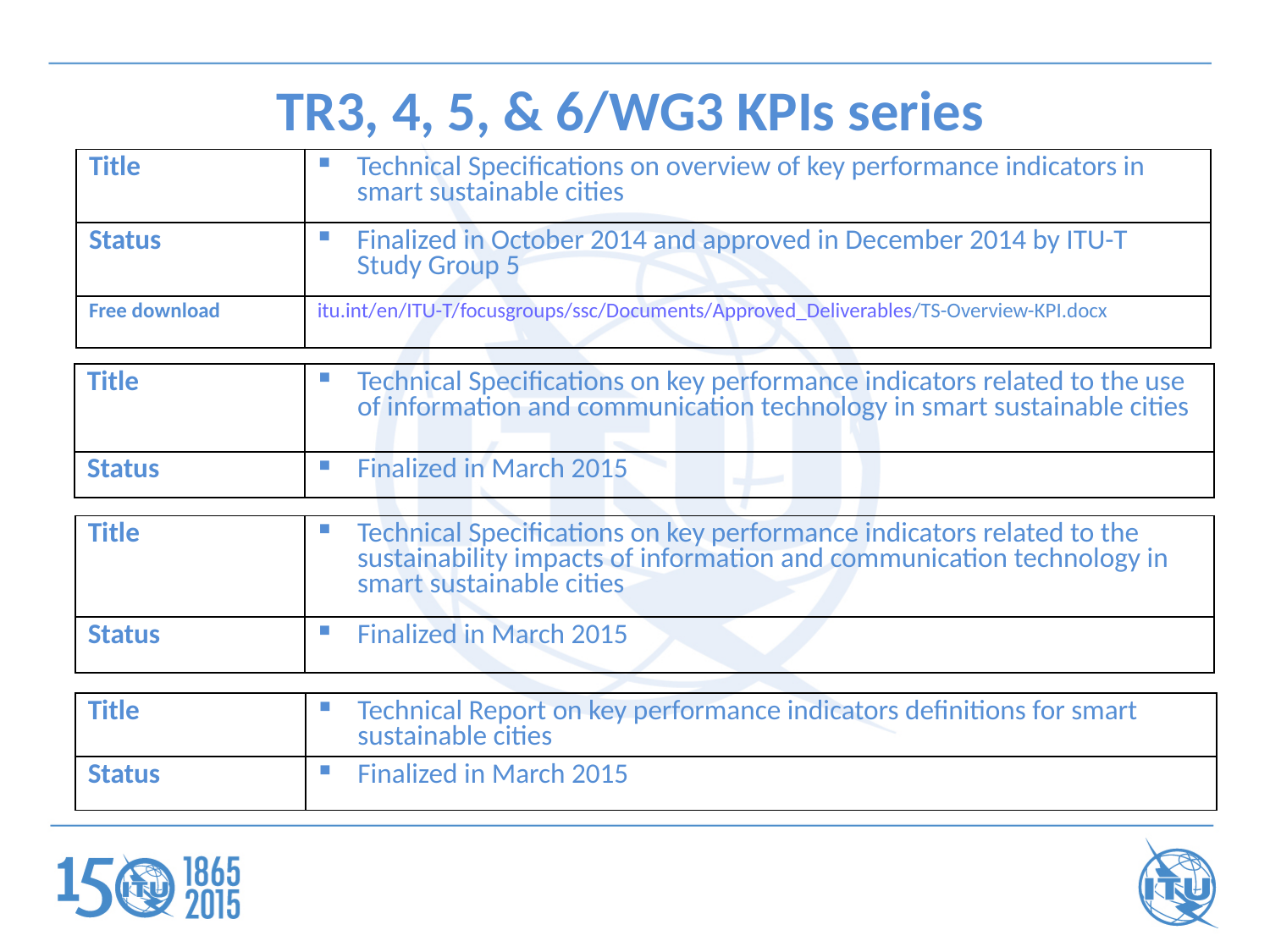

TR3, 4, 5, & 6/WG3 KPIs series
| Title | Technical Specifications on overview of key performance indicators in smart sustainable cities |
| --- | --- |
| Status | Finalized in October 2014 and approved in December 2014 by ITU-T Study Group 5 |
| Free download | itu.int/en/ITU-T/focusgroups/ssc/Documents/Approved\_Deliverables/TS-Overview-KPI.docx |
| Title | Technical Specifications on key performance indicators related to the use of information and communication technology in smart sustainable cities |
| --- | --- |
| Status | Finalized in March 2015 |
| Title | Technical Specifications on key performance indicators related to the sustainability impacts of information and communication technology in smart sustainable cities |
| --- | --- |
| Status | Finalized in March 2015 |
| Title | Technical Report on key performance indicators definitions for smart sustainable cities |
| --- | --- |
| Status | Finalized in March 2015 |